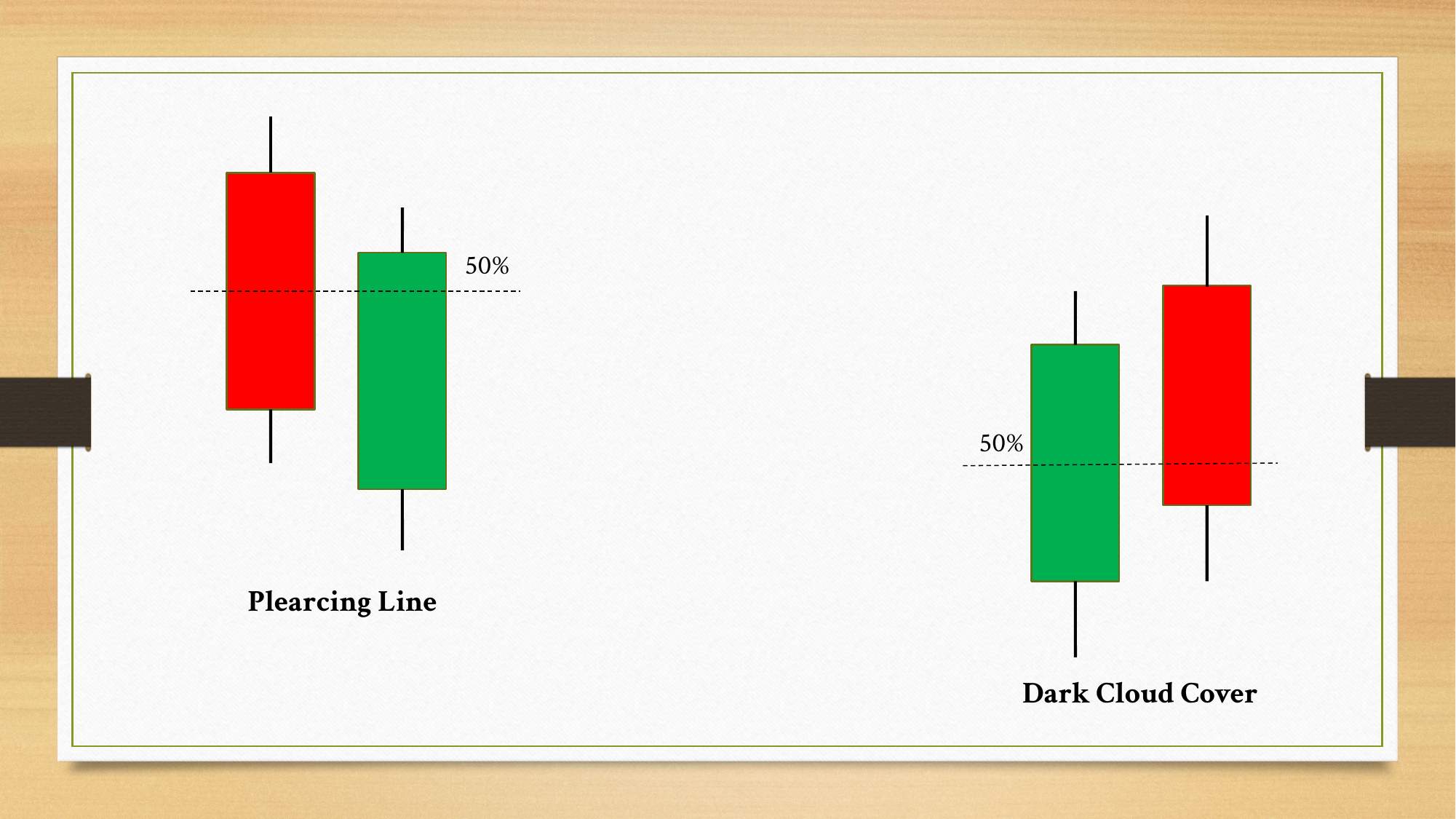

50%

50%
Plearcing Line
Dark Cloud Cover